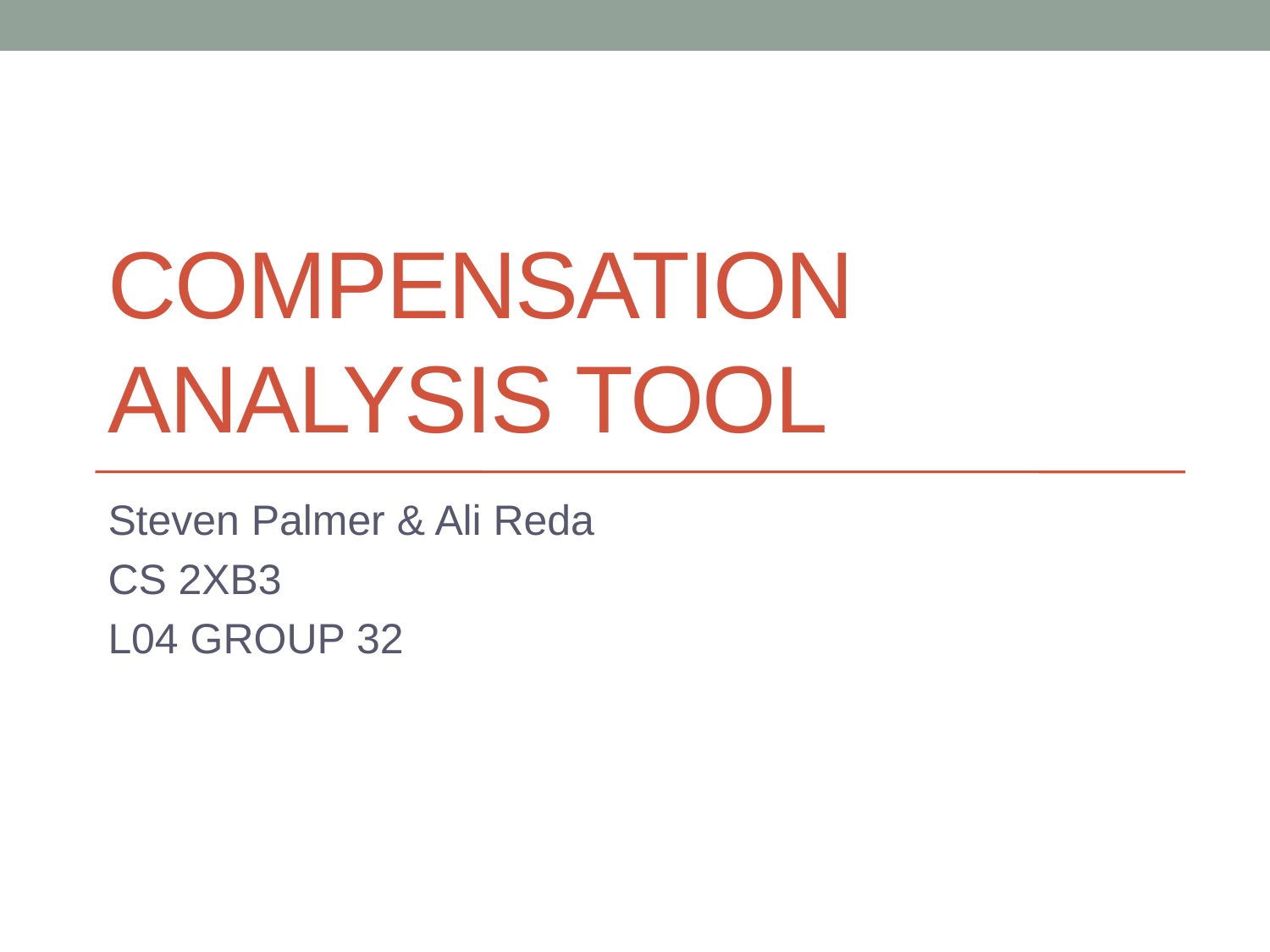

# Compensation Analysis Tool
Steven Palmer & Ali Reda
CS 2XB3
L04 GROUP 32